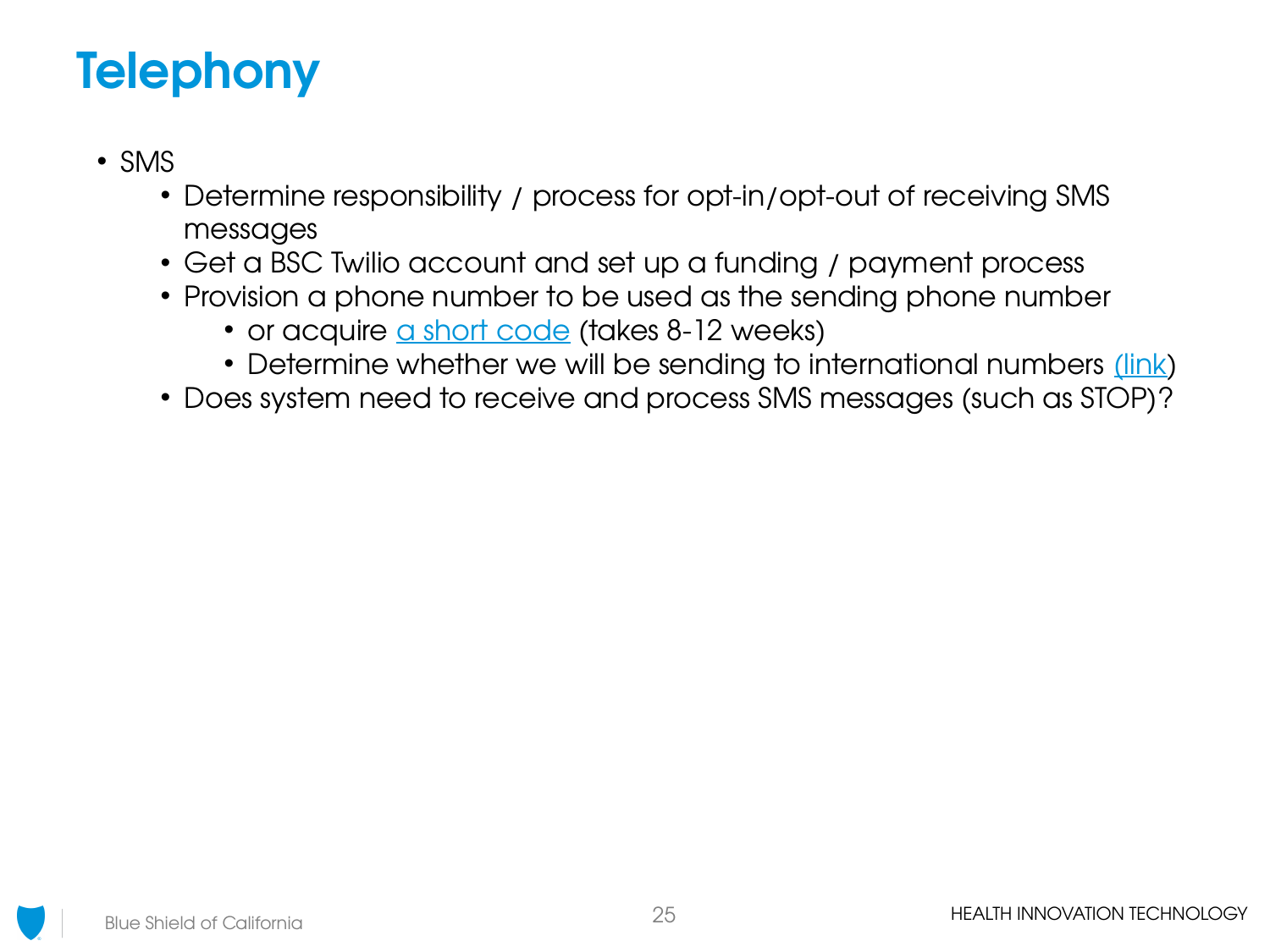

# Telephony
SMS
Determine responsibility / process for opt-in/opt-out of receiving SMS messages
Get a BSC Twilio account and set up a funding / payment process
Provision a phone number to be used as the sending phone number
or acquire a short code (takes 8-12 weeks)
Determine whether we will be sending to international numbers (link)
Does system need to receive and process SMS messages (such as STOP)?
25